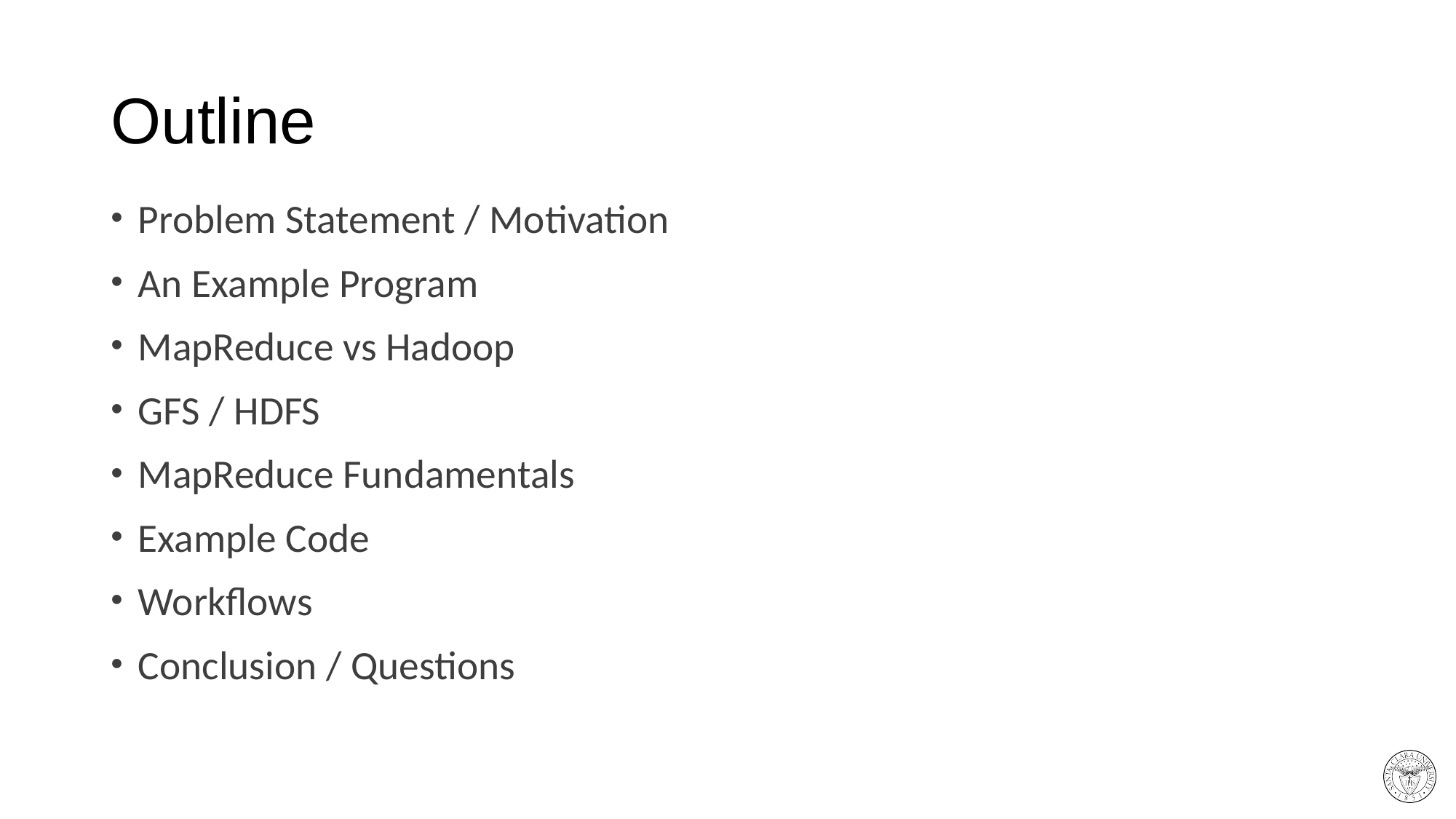

# Outline
Problem Statement / Motivation
An Example Program
MapReduce vs Hadoop
GFS / HDFS
MapReduce Fundamentals
Example Code
Workflows
Conclusion / Questions